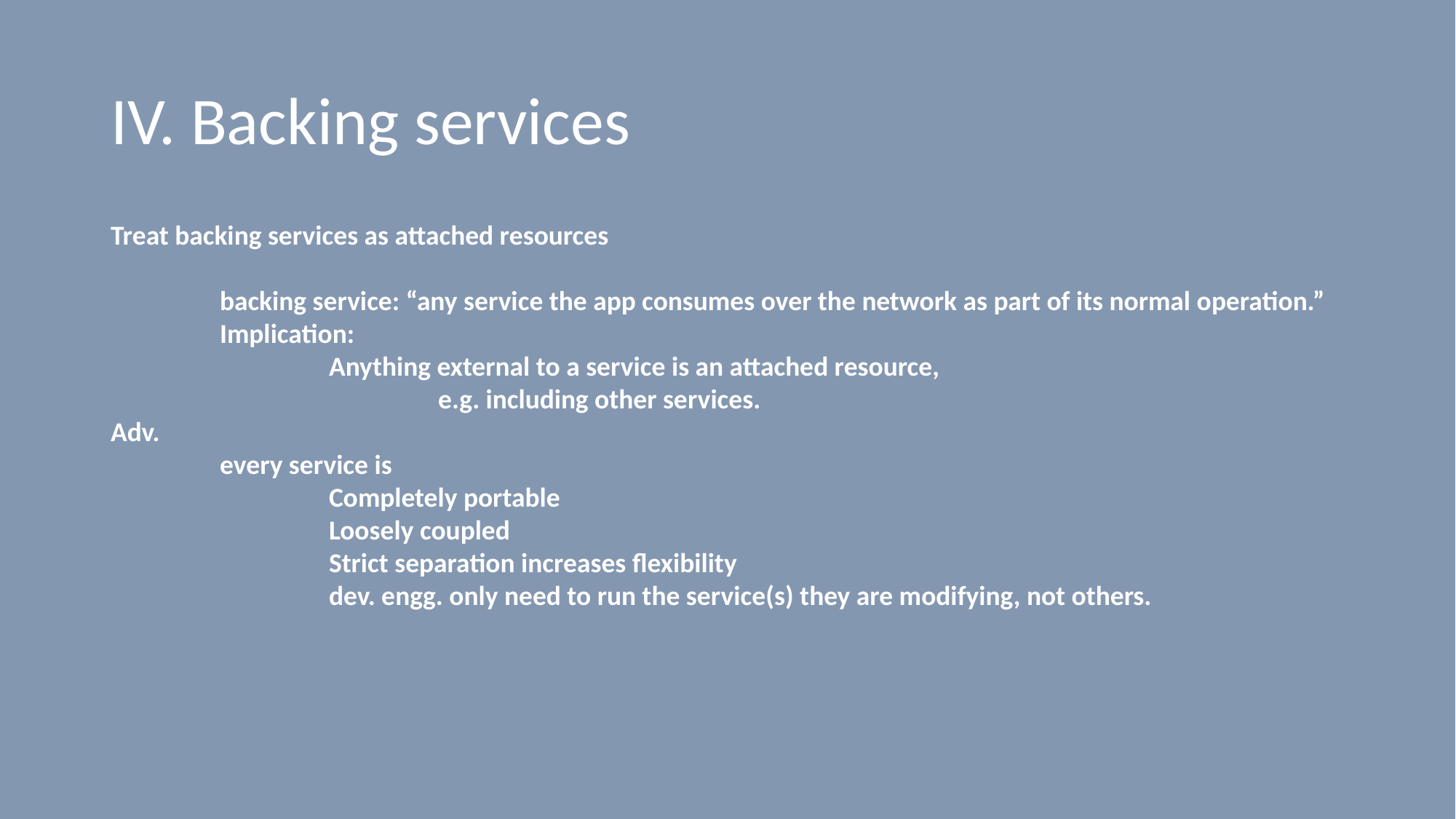

# IV. Backing services
Treat backing services as attached resources

	backing service: “any service the app consumes over the network as part of its normal operation.”
	Implication:
		Anything external to a service is an attached resource,
			e.g. including other services.
Adv.
	every service is
		Completely portable
		Loosely coupled
		Strict separation increases flexibility
		dev. engg. only need to run the service(s) they are modifying, not others.